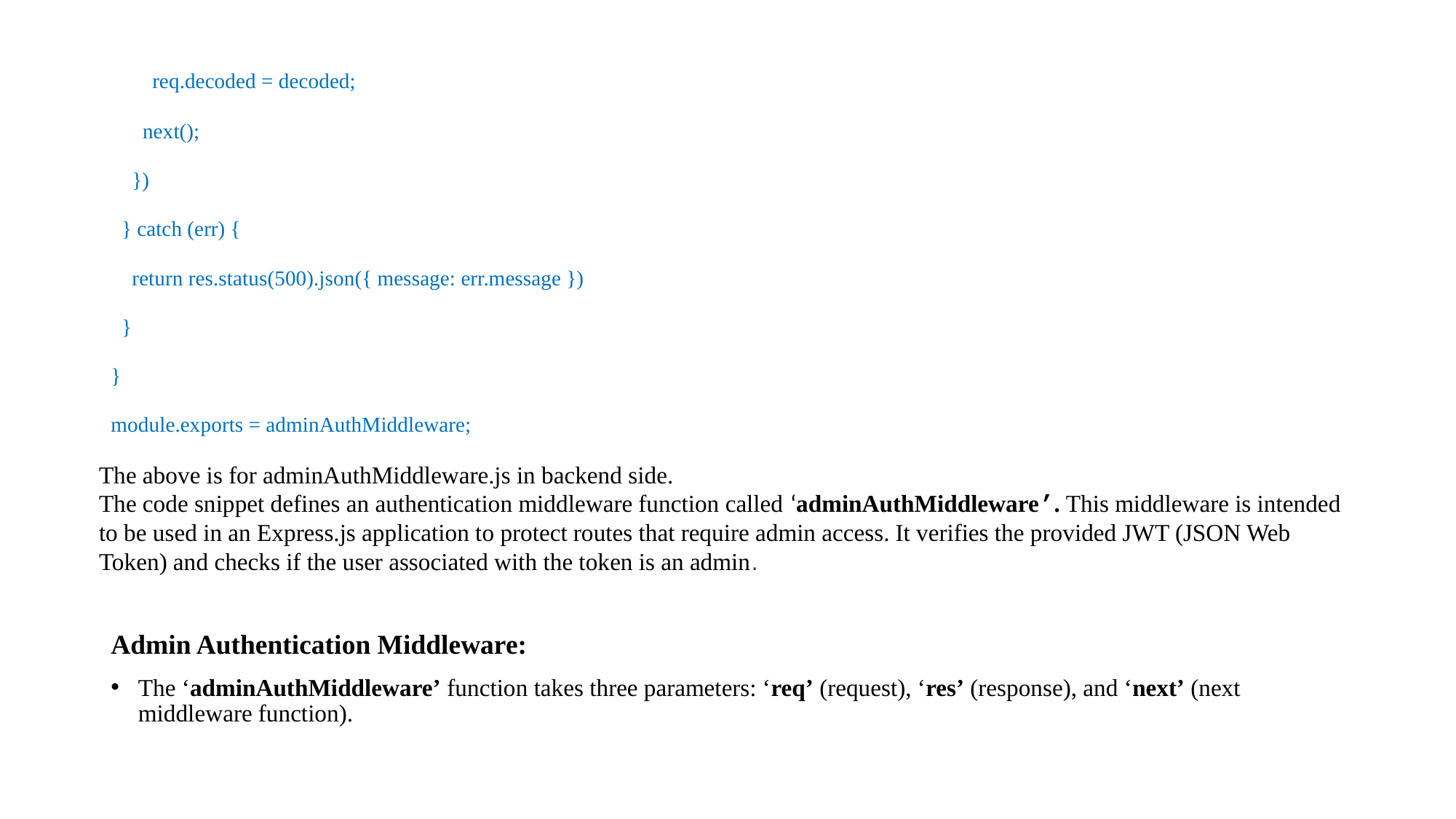

req.decoded = decoded;
      next();
    })
  } catch (err) {
    return res.status(500).json({ message: err.message })
  }
}
module.exports = adminAuthMiddleware;

Admin Authentication Middleware:
The ‘adminAuthMiddleware’ function takes three parameters: ‘req’ (request), ‘res’ (response), and ‘next’ (next middleware function).

The above is for adminAuthMiddleware.js in backend side.
The code snippet defines an authentication middleware function called ‘adminAuthMiddleware’. This middleware is intended to be used in an Express.js application to protect routes that require admin access. It verifies the provided JWT (JSON Web Token) and checks if the user associated with the token is an admin.